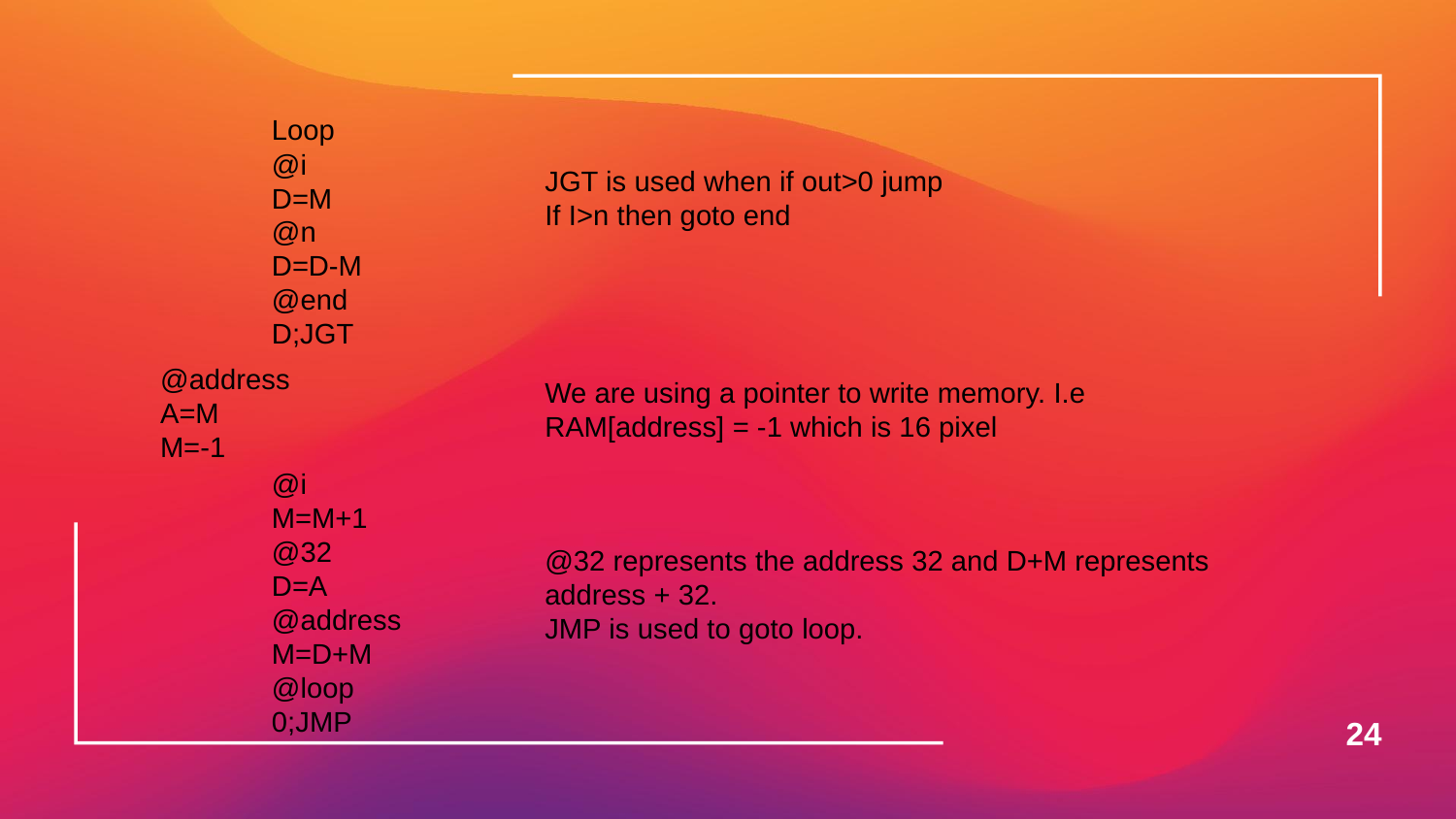

Loop
@i
D=M
@n
D=D-M
@end
D;JGT
JGT is used when if out>0 jump
If I>n then goto end
@address
A=M
M=-1
We are using a pointer to write memory. I.e RAM[address] = -1 which is 16 pixel
@i
M=M+1
@32
D=A
@address
M=D+M
@loop
0;JMP

@32 represents the address 32 and D+M represents address + 32.
JMP is used to goto loop.
24